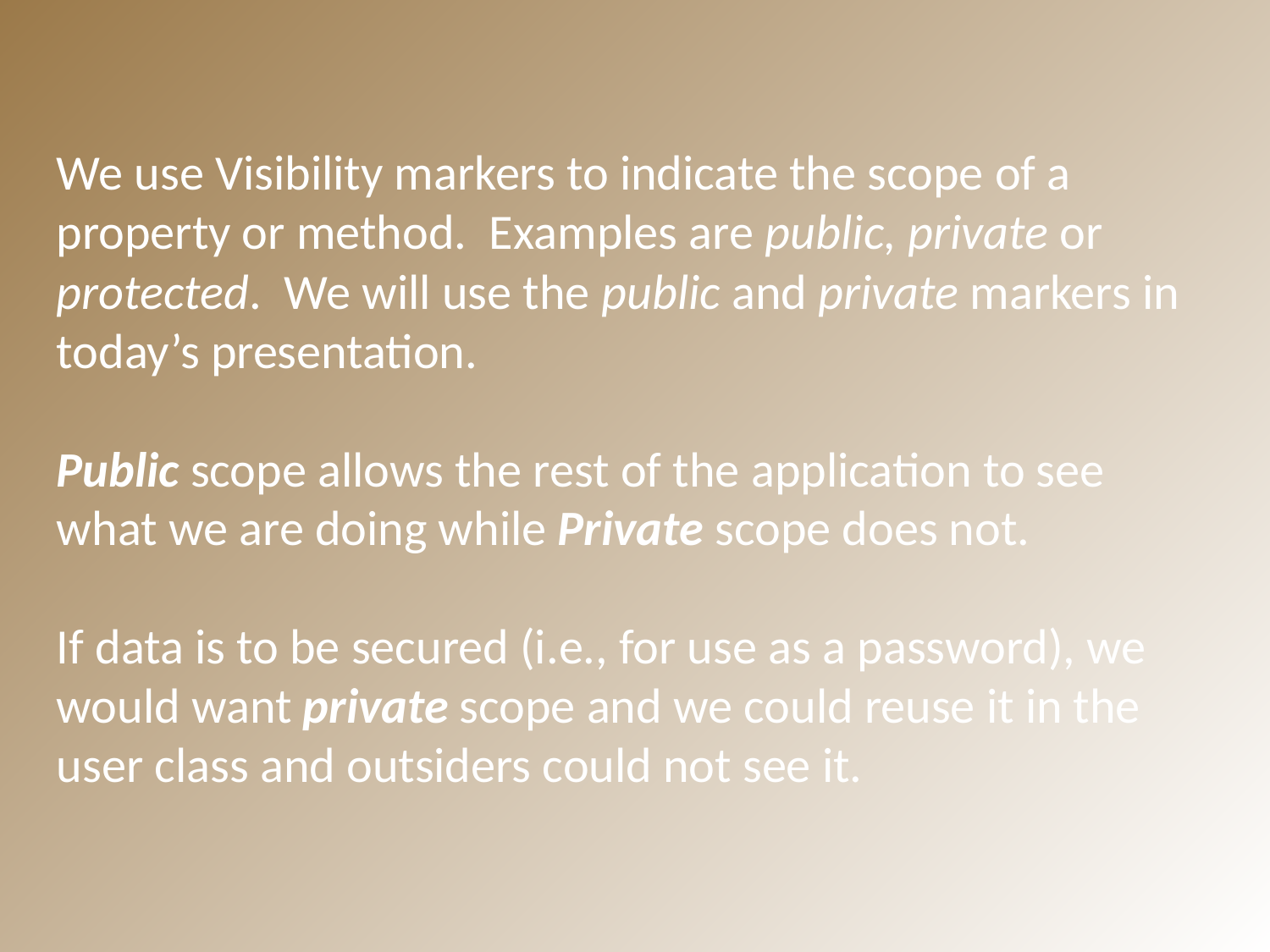

We use Visibility markers to indicate the scope of a property or method.  Examples are public, private or protected.  We will use the public and private markers in today’s presentation.

Public scope allows the rest of the application to see what we are doing while Private scope does not.

If data is to be secured (i.e., for use as a password), we would want private scope and we could reuse it in the user class and outsiders could not see it.